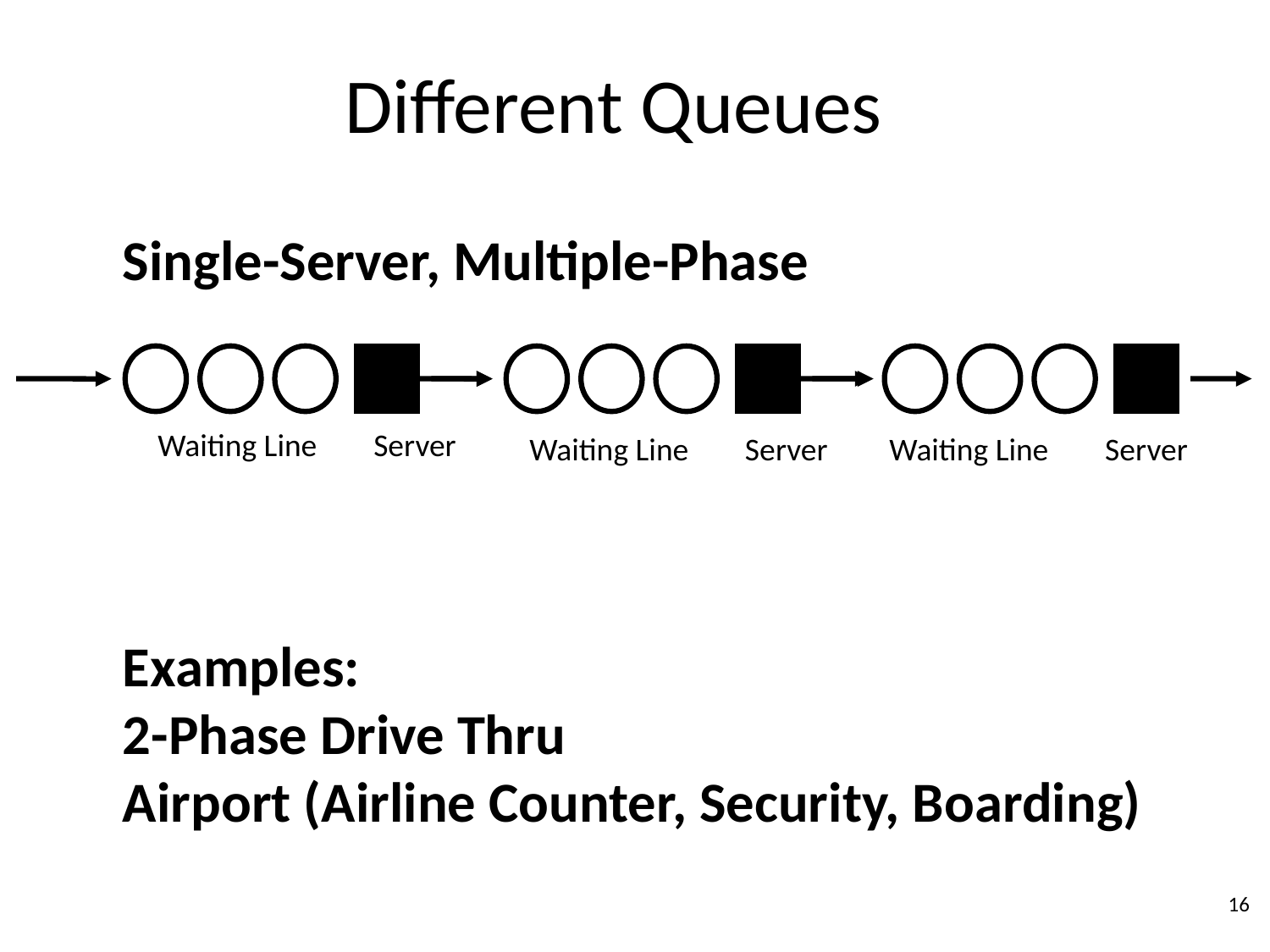

# Different Queues
Single-Server, Multiple-Phase

Examples:
2-Phase Drive Thru
Airport (Airline Counter, Security, Boarding)

Waiting Line
Server
Waiting Line
Server
Waiting Line
Server
16